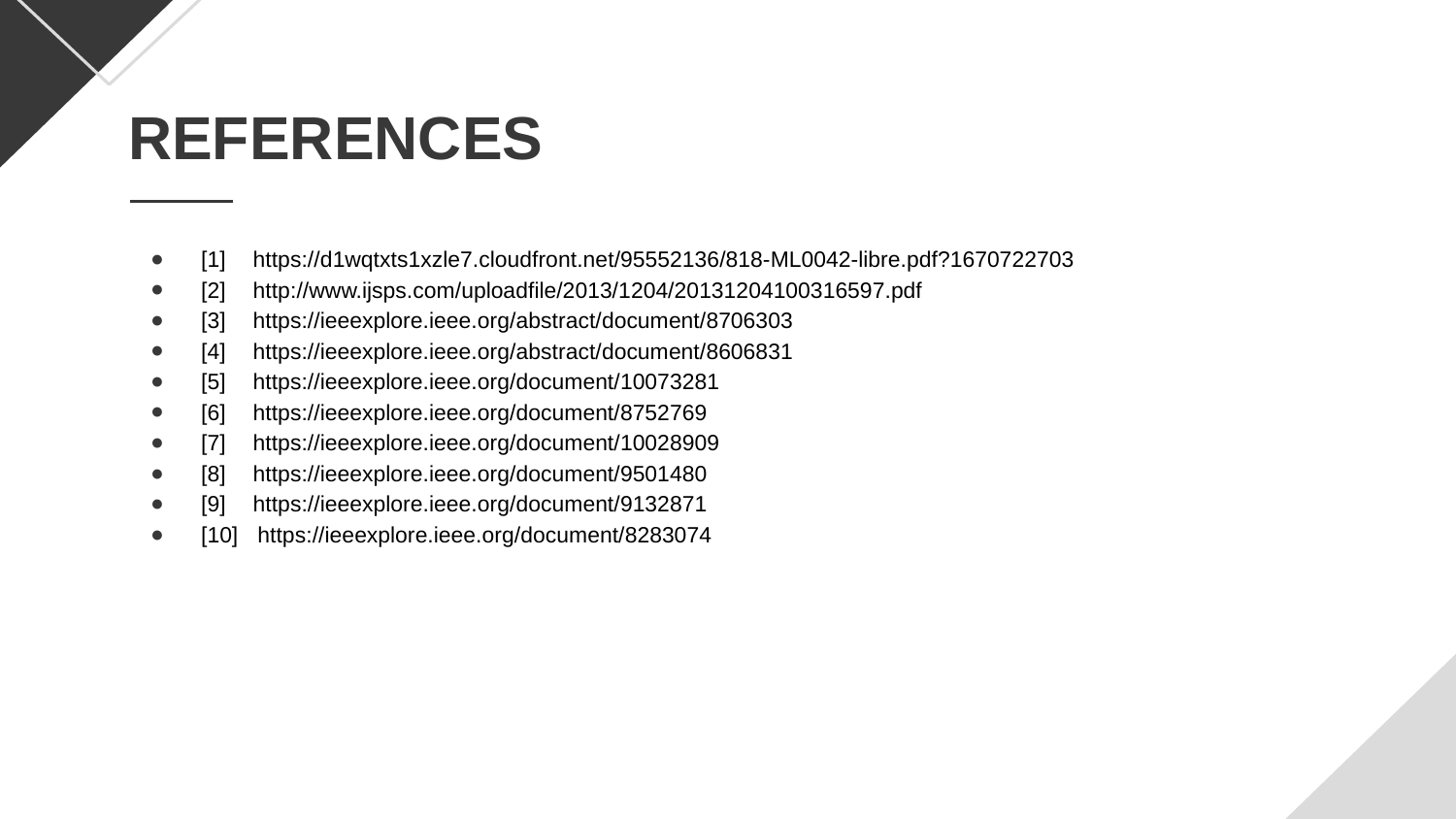

# REFERENCES
[1]       https://d1wqtxts1xzle7.cloudfront.net/95552136/818-ML0042-libre.pdf?1670722703
[2]       http://www.ijsps.com/uploadfile/2013/1204/20131204100316597.pdf
[3]       https://ieeexplore.ieee.org/abstract/document/8706303
[4]       https://ieeexplore.ieee.org/abstract/document/8606831
[5]       https://ieeexplore.ieee.org/document/10073281
[6]       https://ieeexplore.ieee.org/document/8752769
[7]       https://ieeexplore.ieee.org/document/10028909
[8]       https://ieeexplore.ieee.org/document/9501480
[9]       https://ieeexplore.ieee.org/document/9132871
[10]     https://ieeexplore.ieee.org/document/8283074